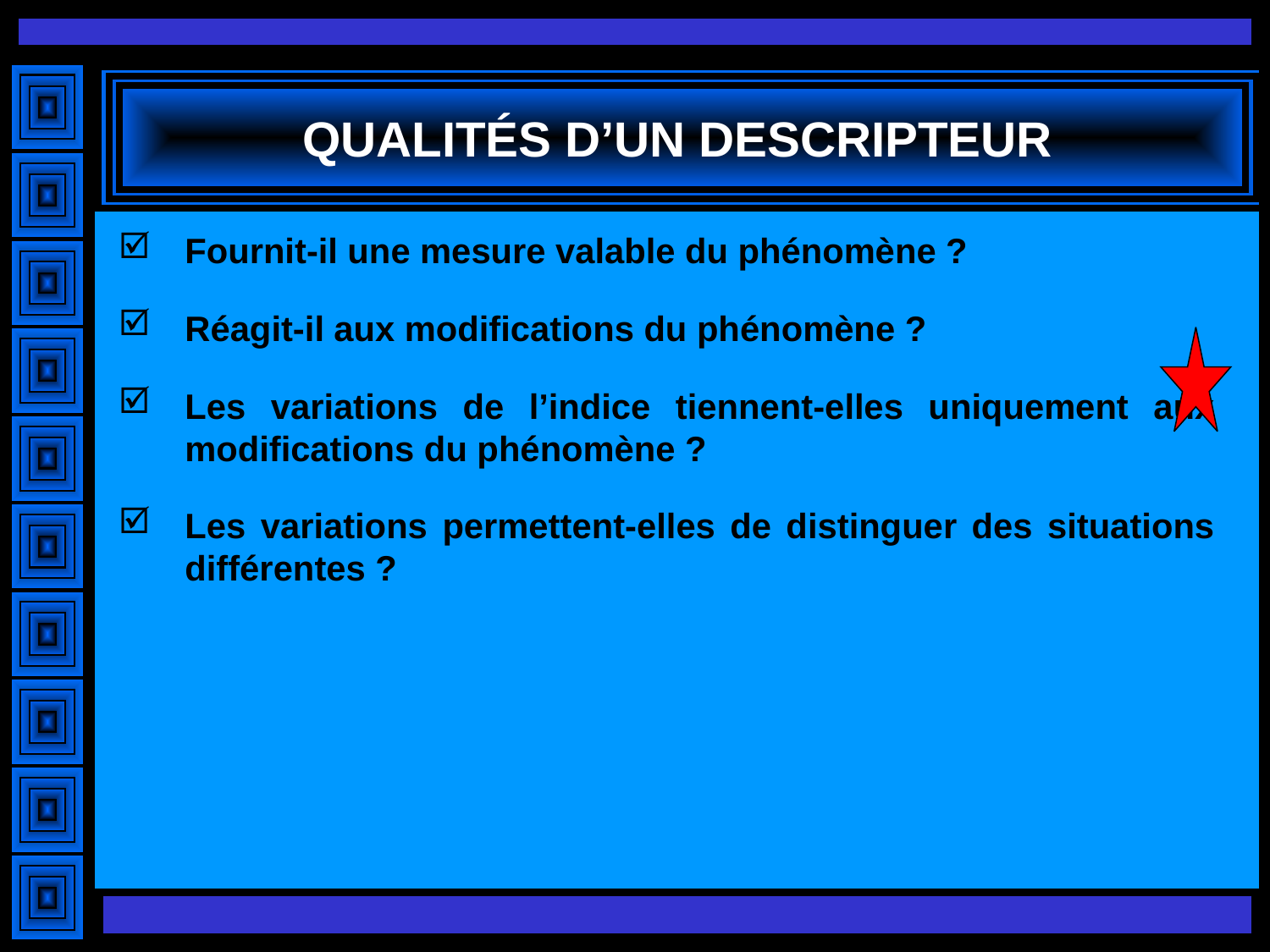

# QUALITÉS D’UN DESCRIPTEUR
Fournit-il une mesure valable du phénomène ?
Réagit-il aux modifications du phénomène ?
Les variations de l’indice tiennent-elles uniquement aux modifications du phénomène ?
Les variations permettent-elles de distinguer des situations différentes ?